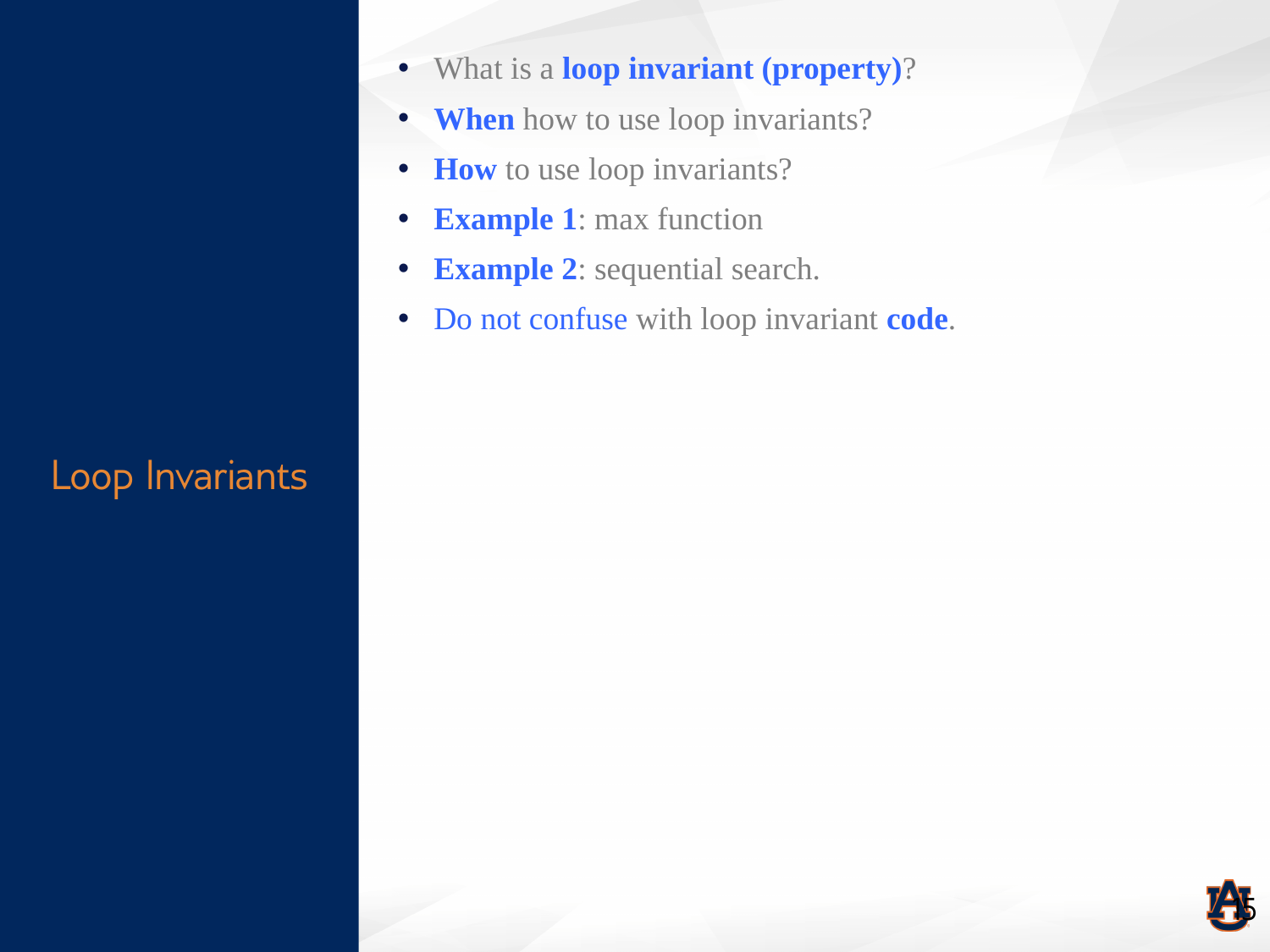

# Loop Invariants

What is a loop invariant (property)?
When how to use loop invariants?
How to use loop invariants?
Example 1: max function
Example 2: sequential search.
Do not confuse with loop invariant code.

15